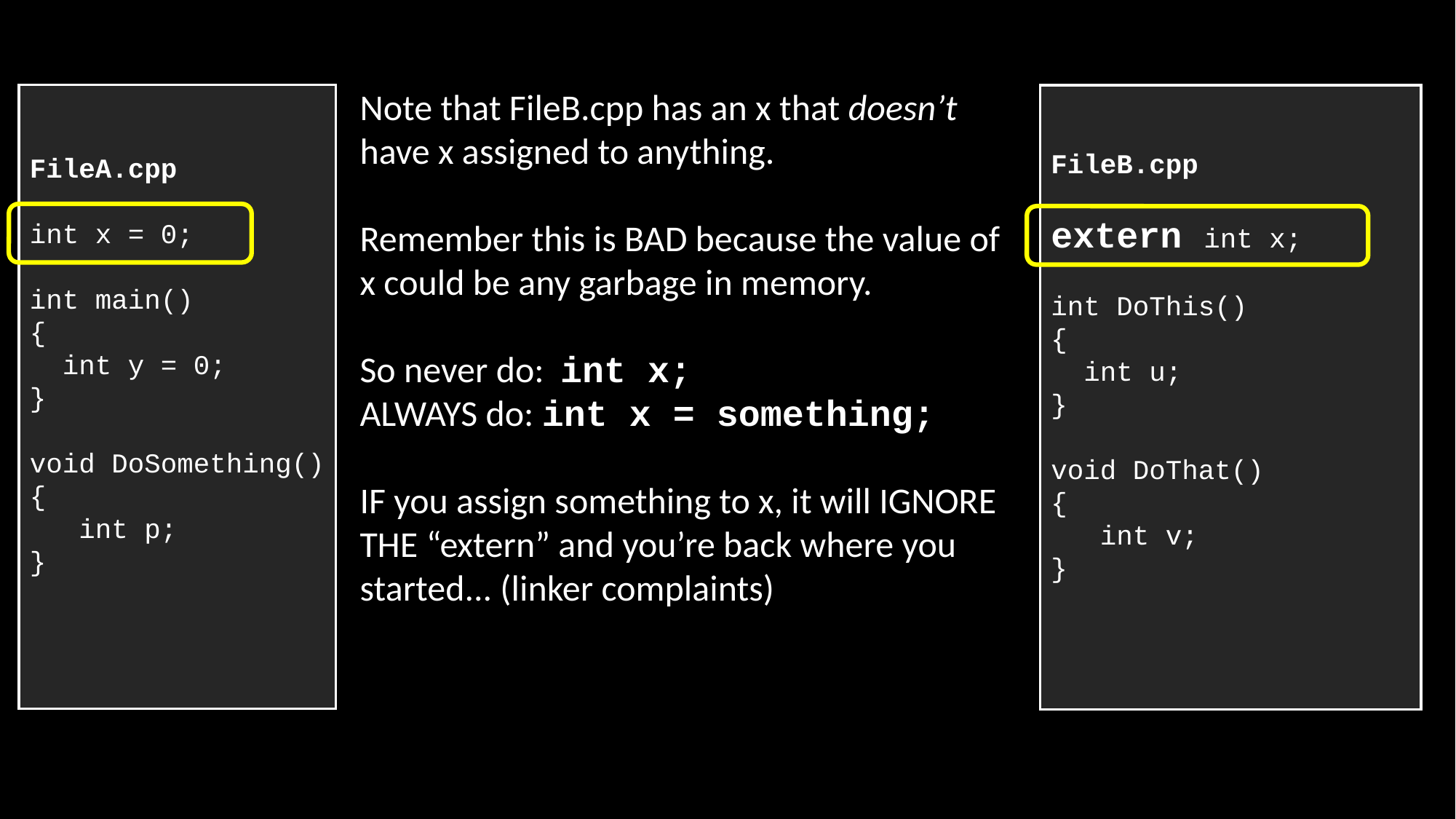

Note that FileB.cpp has an x that doesn’t have x assigned to anything.

Remember this is BAD because the value of x could be any garbage in memory.

So never do:  int x;
ALWAYS do: int x = something;

IF you assign something to x, it will IGNORE THE “extern” and you’re back where you started... (linker complaints)
FileA.cpp

int x = 0;

int main()
{
  int y = 0;
}

void DoSomething()
{
   int p;
}

FileB.cpp

extern int x;

int DoThis()
{
  int u;
}

void DoThat()
{
   int v;
}